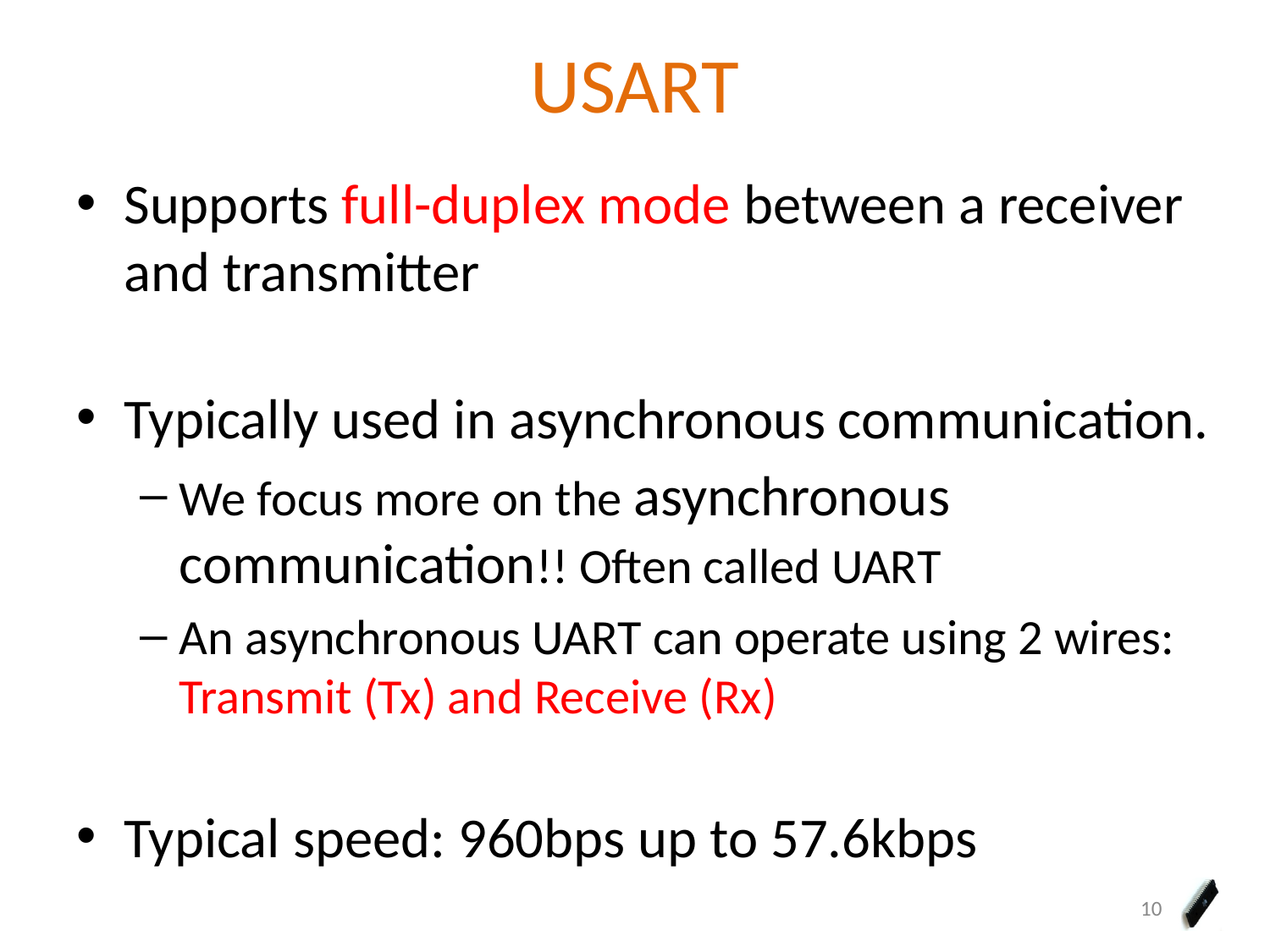

# USART
Supports full-duplex mode between a receiver and transmitter

Typically used in asynchronous communication.
We focus more on the asynchronous communication!! Often called UART
An asynchronous UART can operate using 2 wires: Transmit (Tx) and Receive (Rx)

Typical speed: 960bps up to 57.6kbps
10